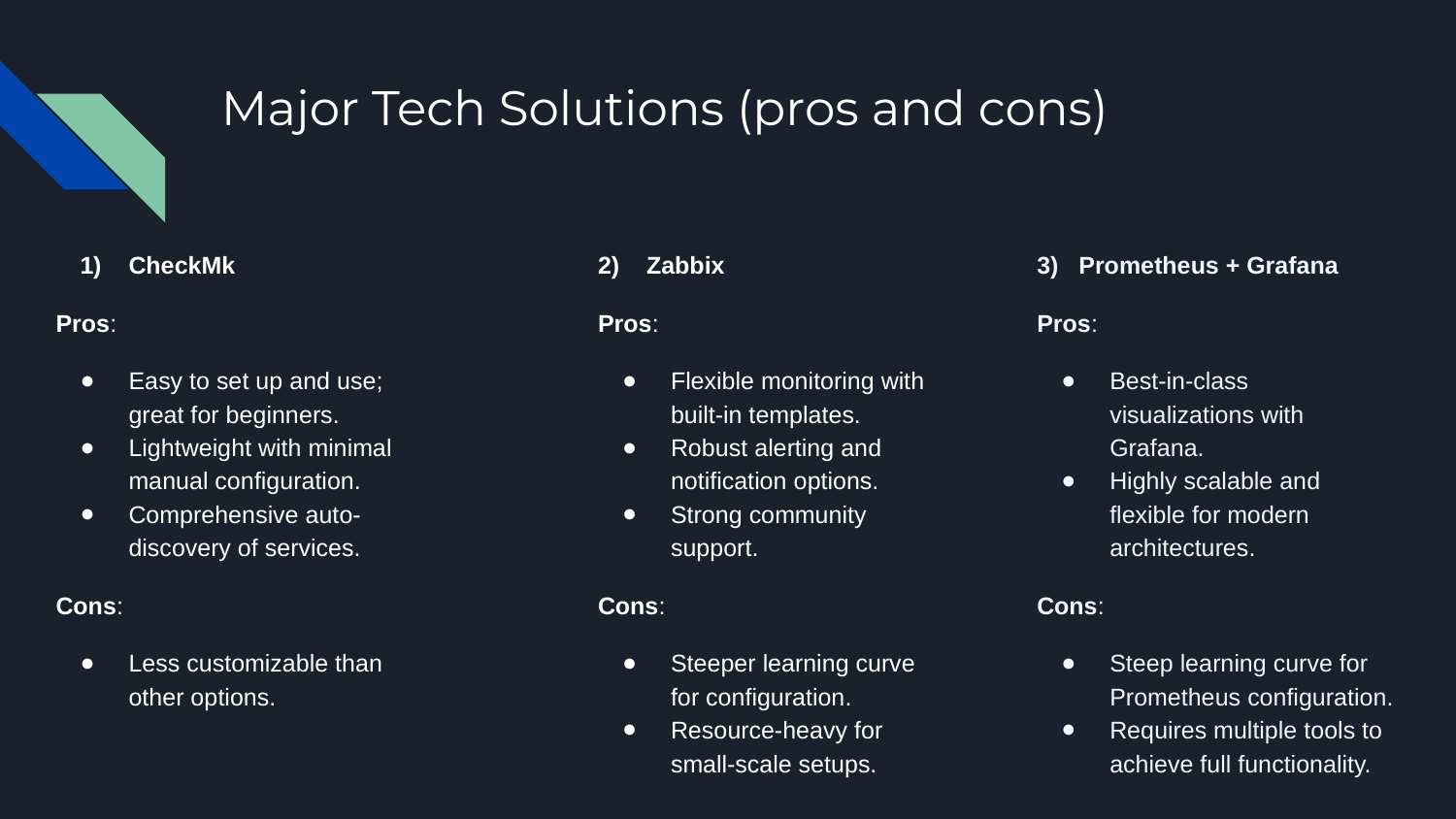

# Major Tech Solutions (pros and cons)
CheckMk
Pros:
Easy to set up and use; great for beginners.
Lightweight with minimal manual configuration.
Comprehensive auto-discovery of services.
Cons:
Less customizable than other options.

2)    Zabbix
Pros:
Flexible monitoring with built-in templates.
Robust alerting and notification options.
Strong community support.
Cons:
Steeper learning curve for configuration.
Resource-heavy for small-scale setups.

3)   Prometheus + Grafana
Pros:
Best-in-class visualizations with Grafana.
Highly scalable and flexible for modern architectures.
Cons:
Steep learning curve for Prometheus configuration.
Requires multiple tools to achieve full functionality.